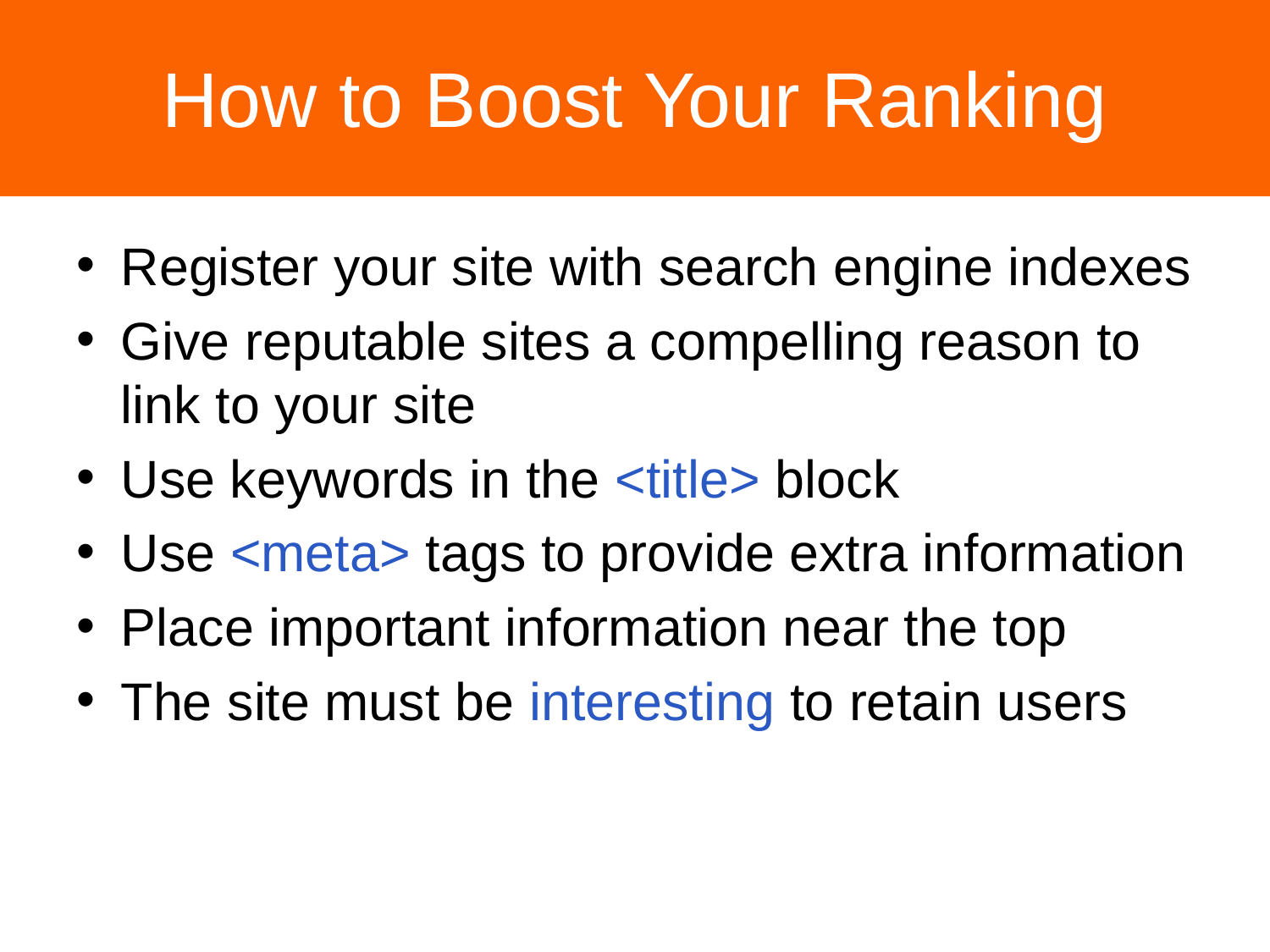

# How to Boost Your Ranking
Register your site with search engine indexes
Give reputable sites a compelling reason to link to your site
Use keywords in the <title> block
Use <meta> tags to provide extra information
Place important information near the top
The site must be interesting to retain users